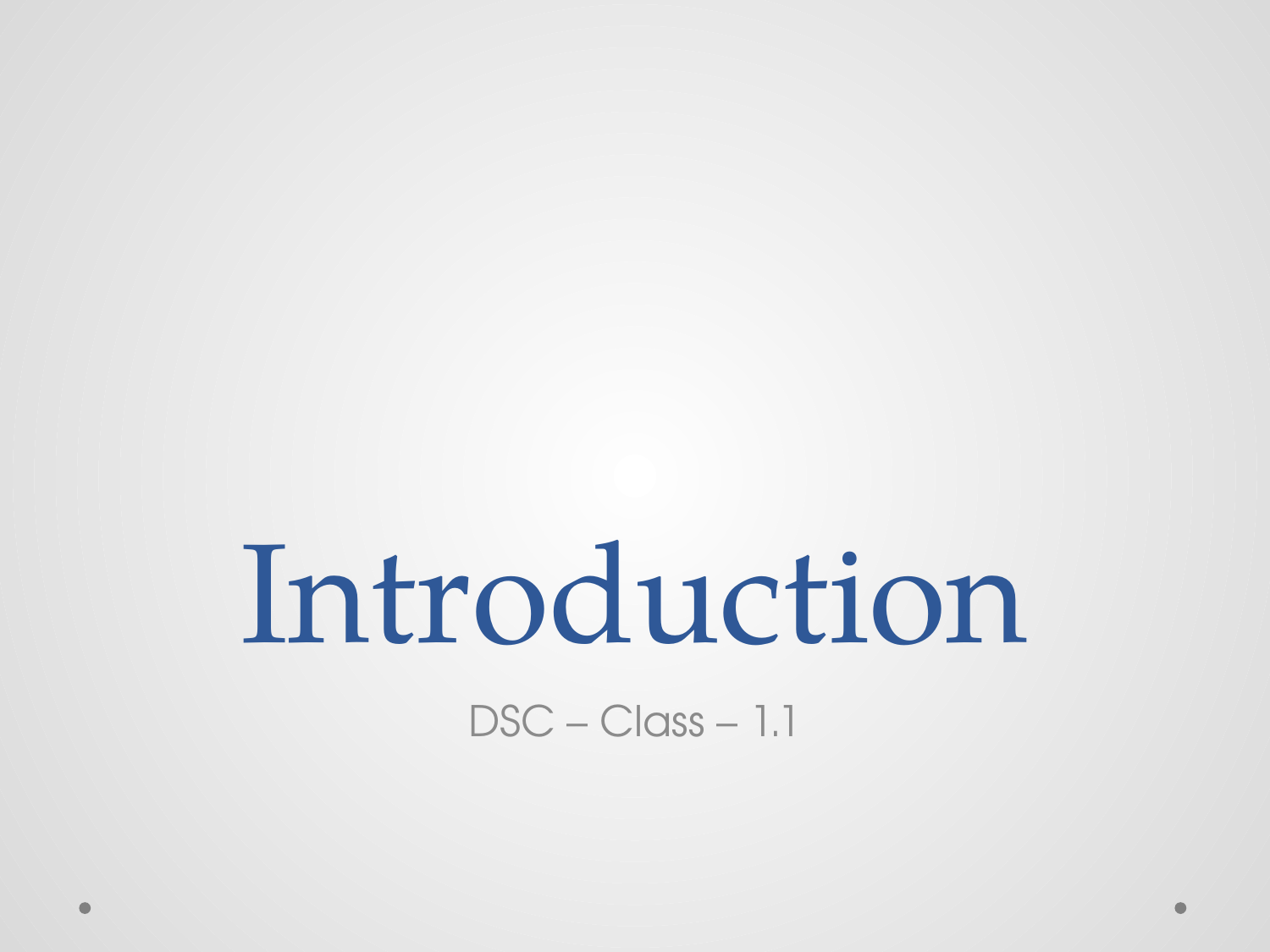

# Introduction
DSC – Class – 1.1